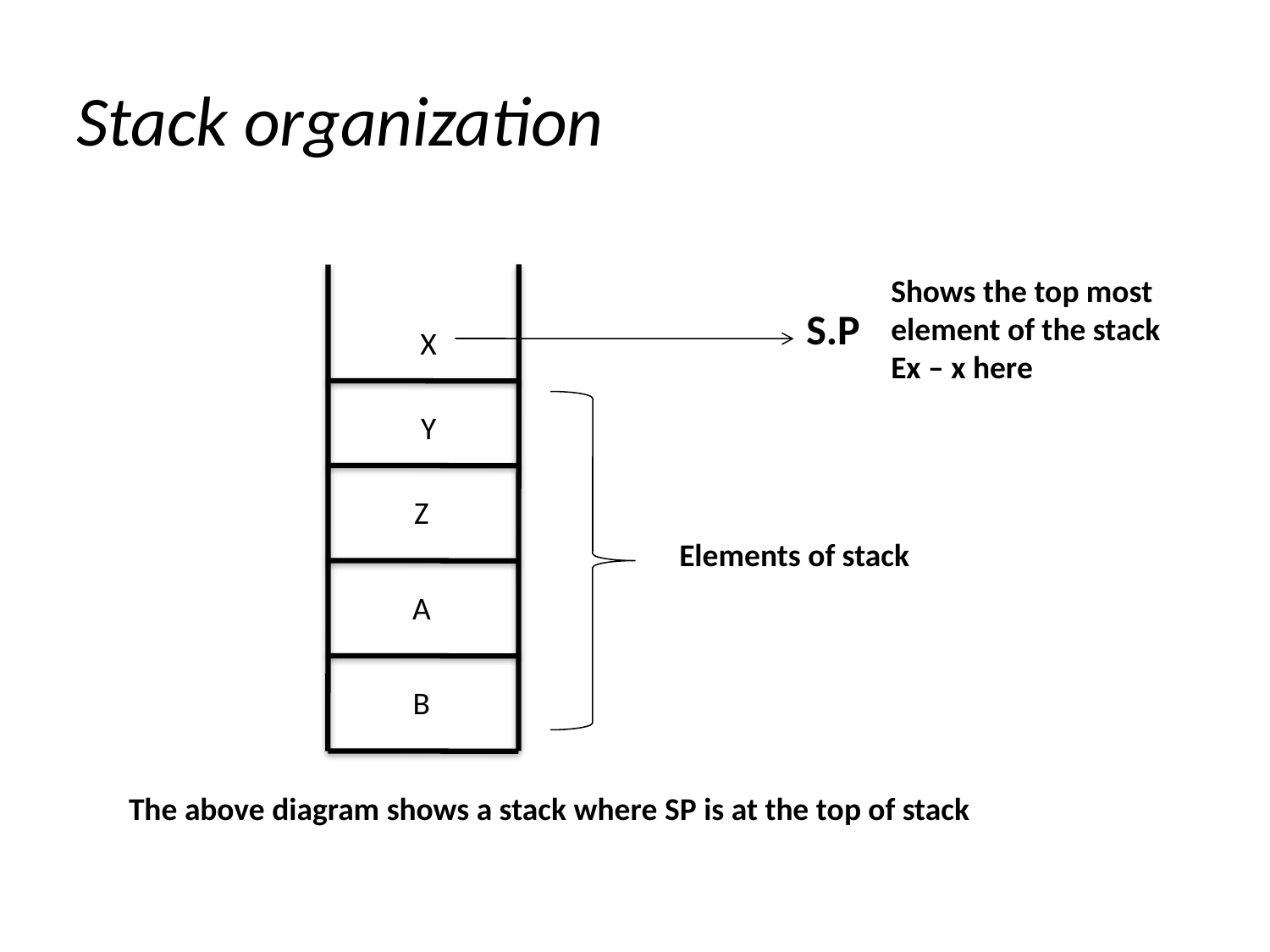

# Stack organization
Shows the top most element of the stack
Ex – x here
S.P
X

Y
 Z
Elements of stack
 A
 B
The above diagram shows a stack where SP is at the top of stack